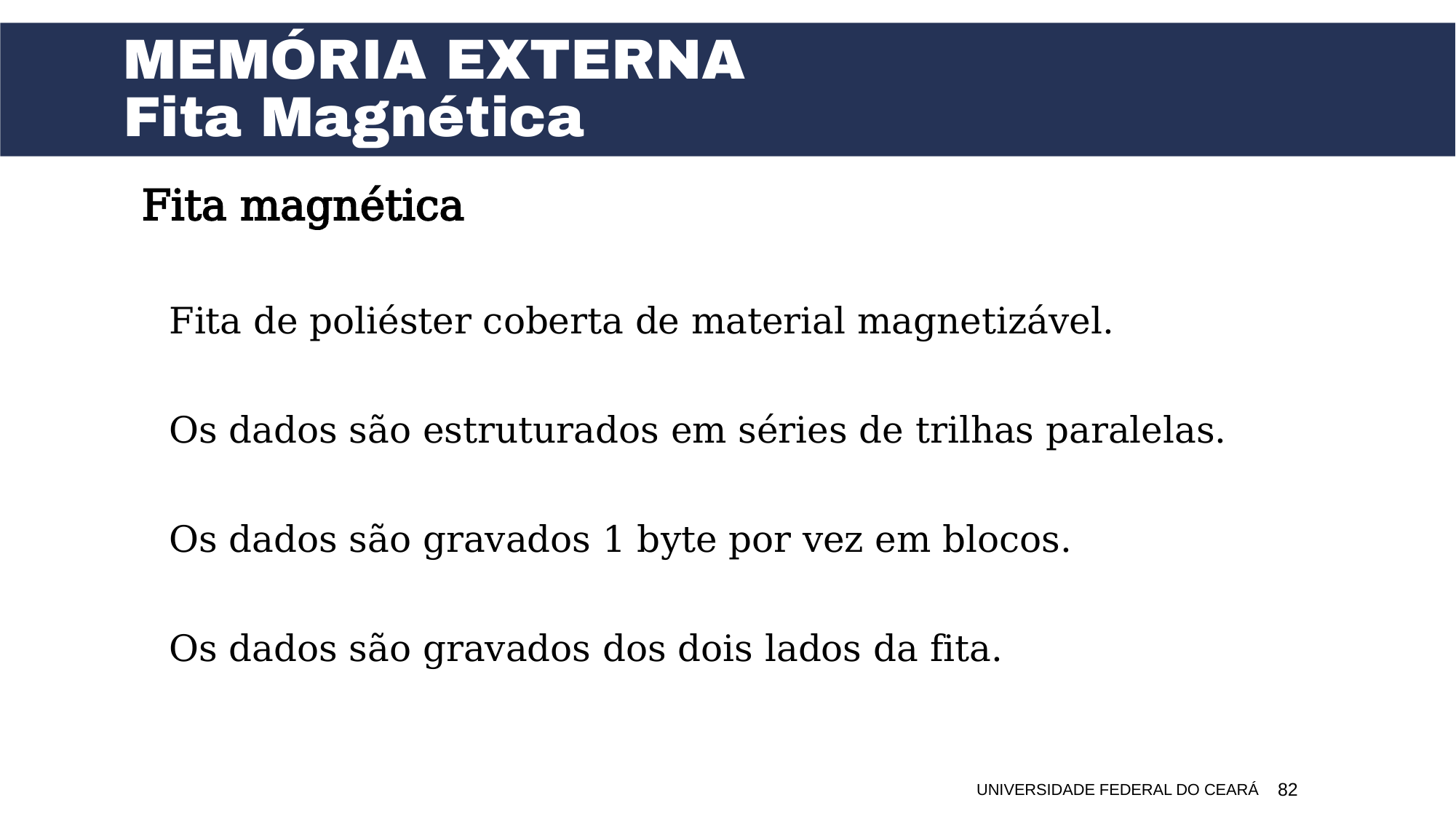

# Memória Externa Fita Magnética
Fita magnética

Fita de poliéster coberta de material magnetizável.

Os dados são estruturados em séries de trilhas paralelas.

Os dados são gravados 1 byte por vez em blocos.

Os dados são gravados dos dois lados da fita.
UNIVERSIDADE FEDERAL DO CEARÁ
82